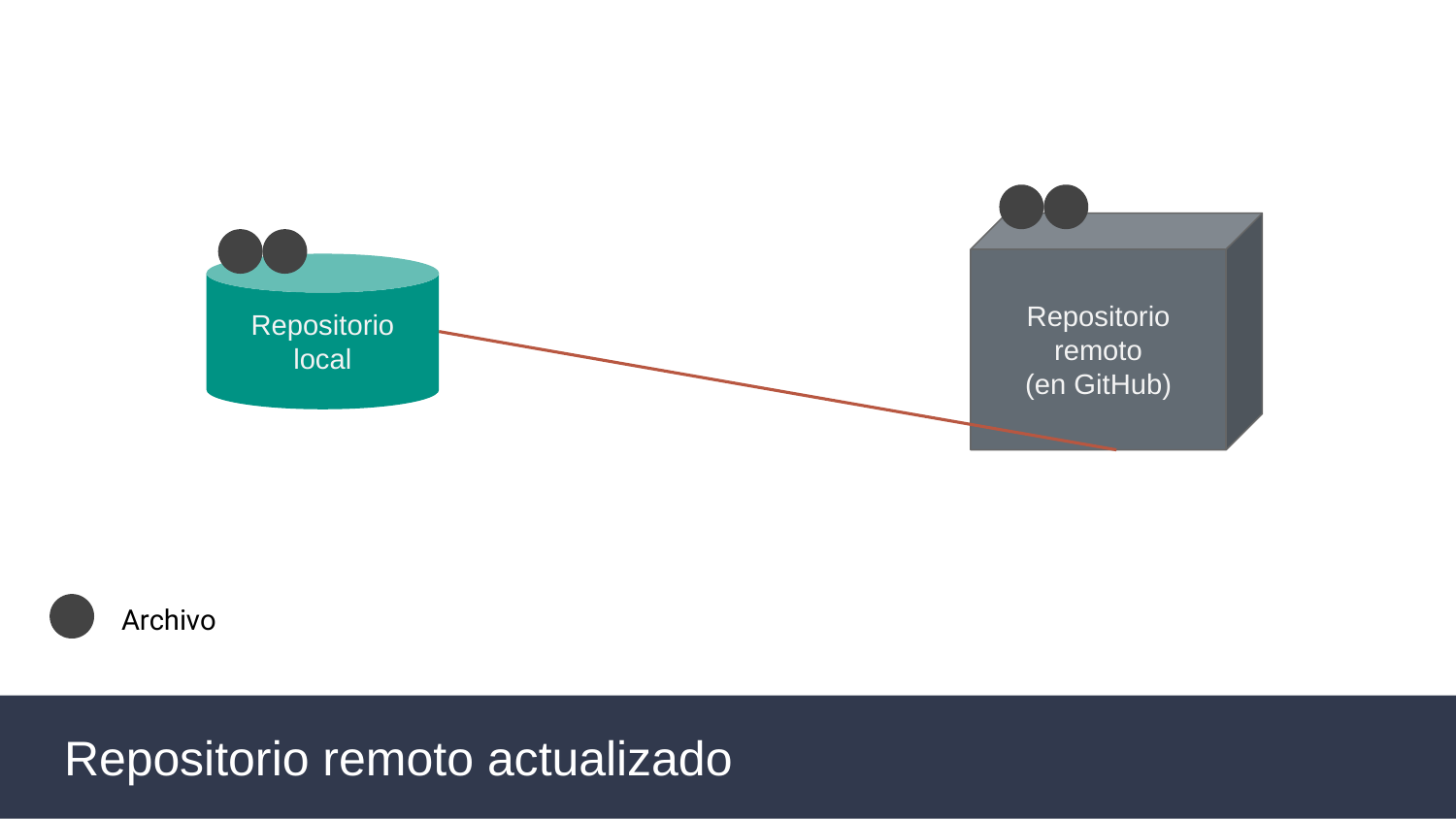

Repositorio remoto
(en GitHub)

Repositorio local
Archivo

Repositorio remoto actualizado